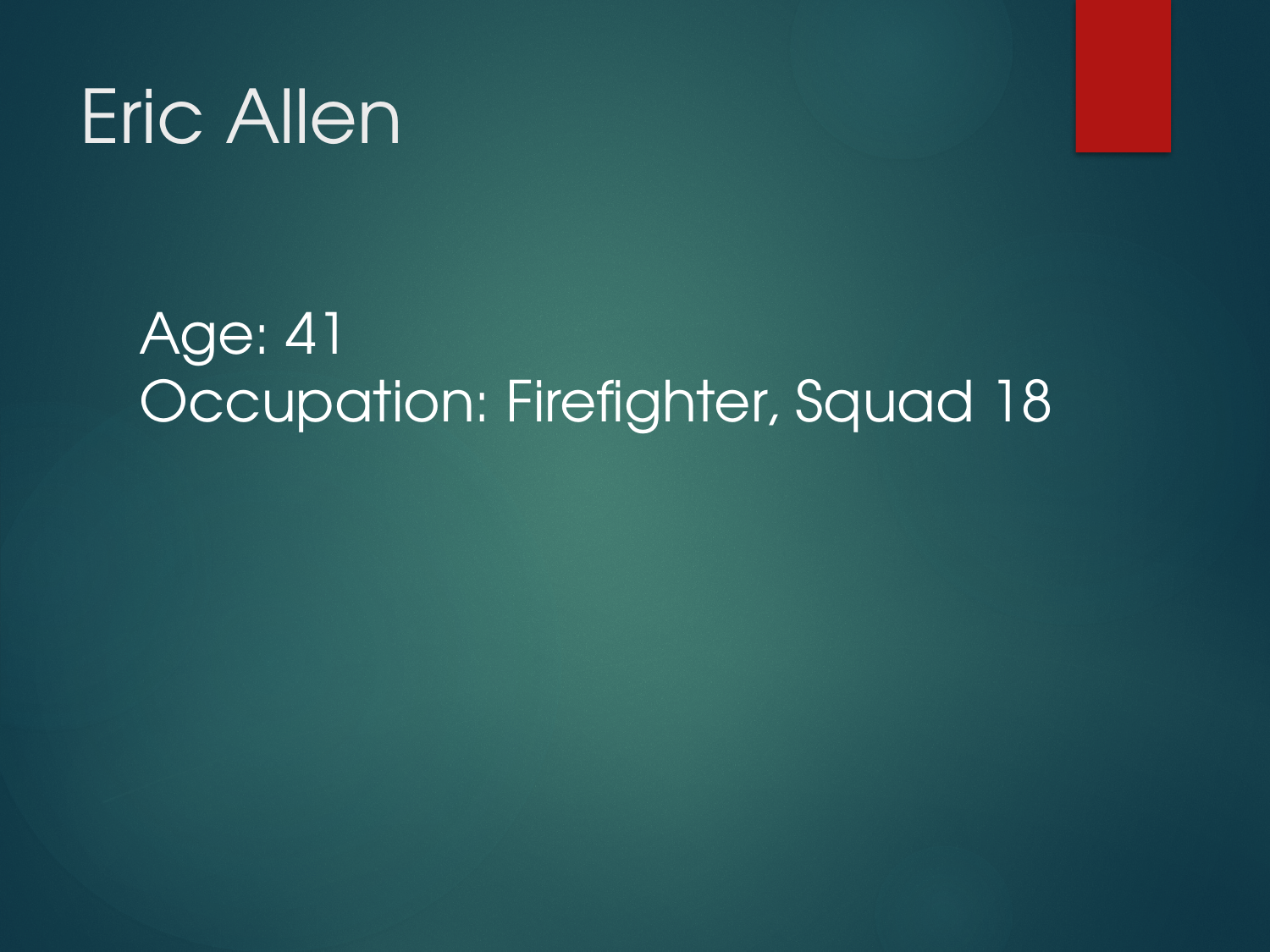

# Eric Allen

Age: 41
Occupation: Firefighter, Squad 18